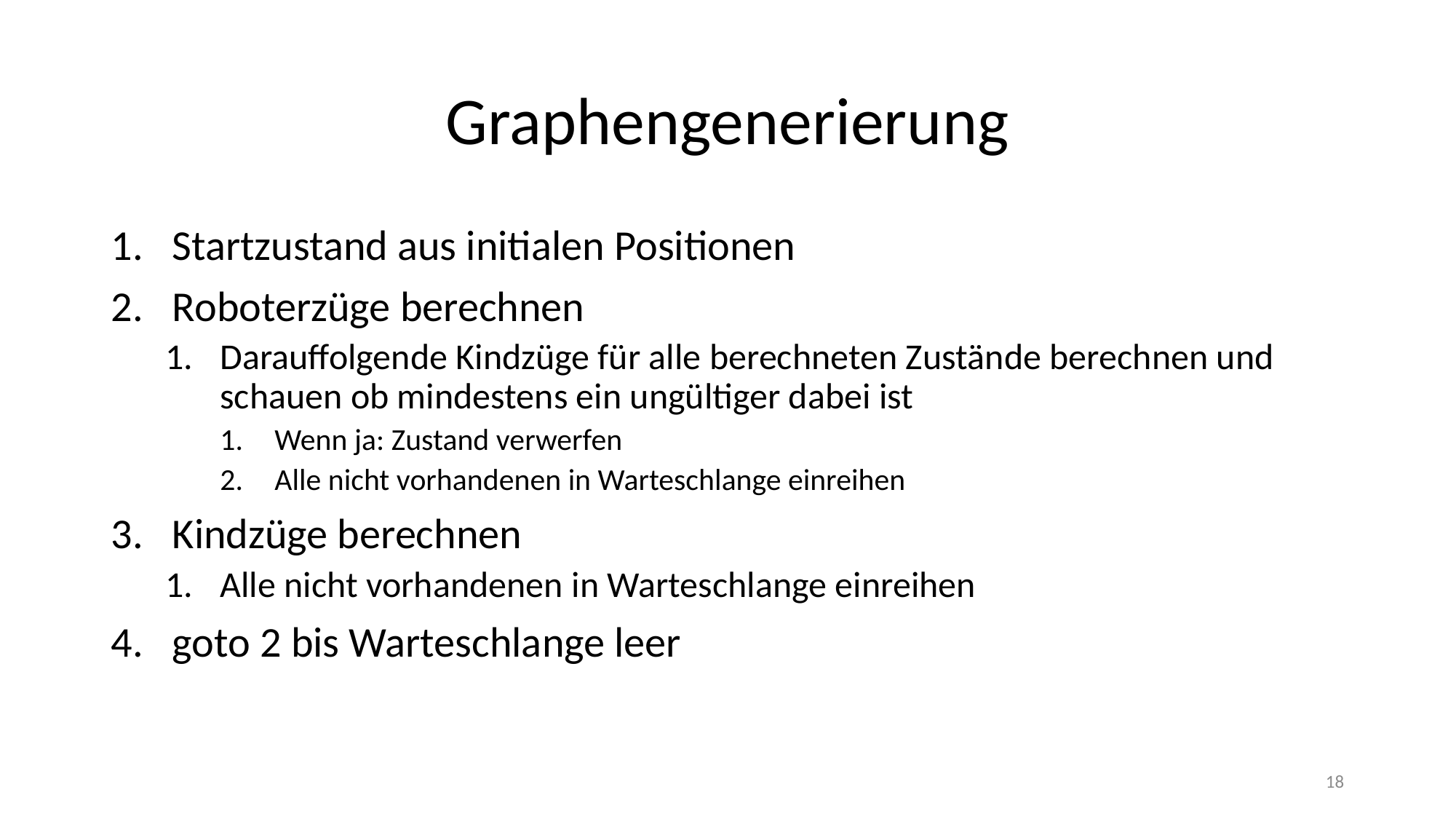

# Graphengenerierung
Startzustand aus initialen Positionen
Roboterzüge berechnen
Darauffolgende Kindzüge für alle berechneten Zustände berechnen und schauen ob mindestens ein ungültiger dabei ist
Wenn ja: Zustand verwerfen
Alle nicht vorhandenen in Warteschlange einreihen
Kindzüge berechnen
Alle nicht vorhandenen in Warteschlange einreihen
goto 2 bis Warteschlange leer

18